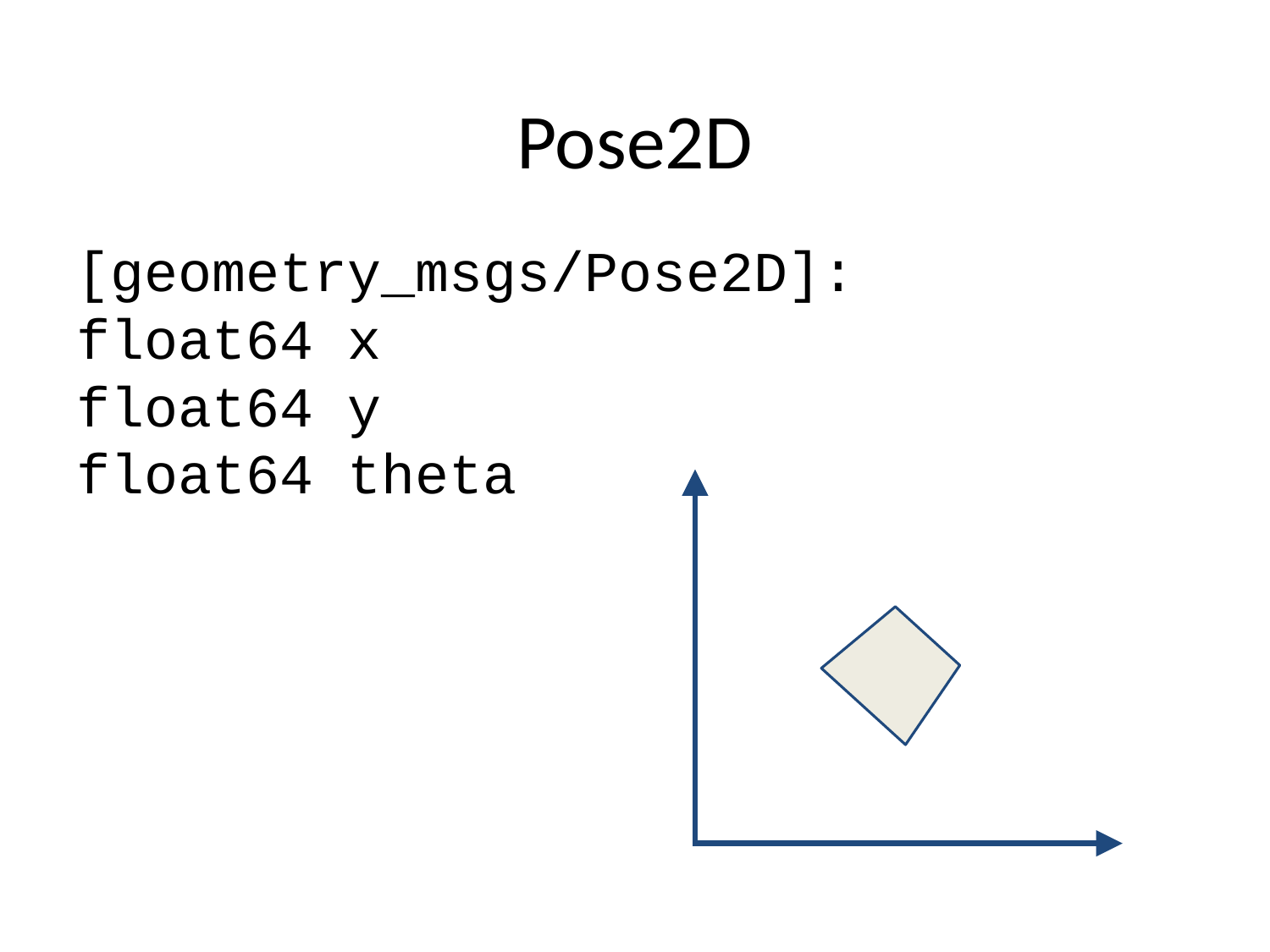

# Pose2D
[geometry_msgs/Pose2D]:
float64 x
float64 y
float64 theta